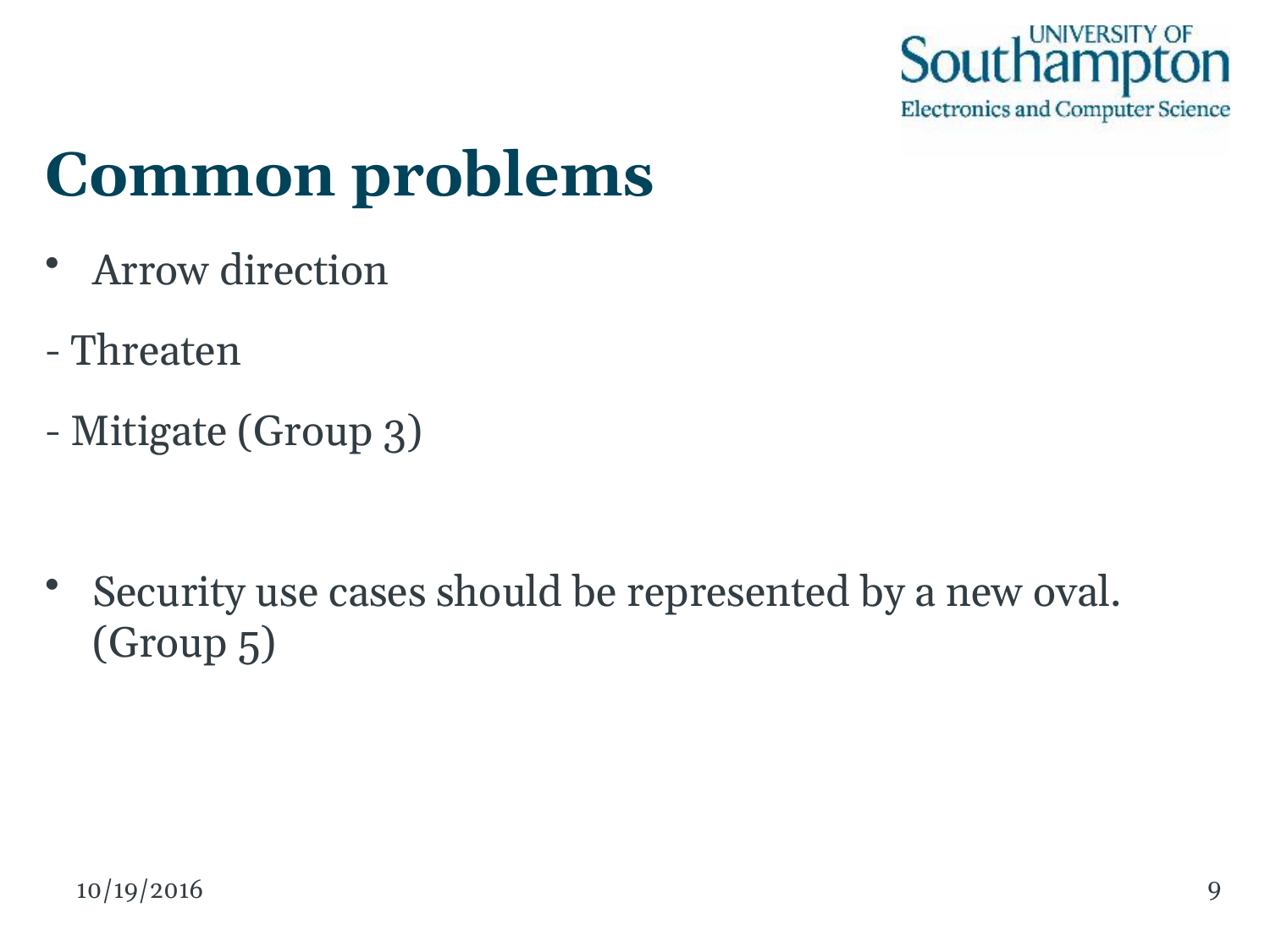

# Common problems
Arrow direction
- Threaten
- Mitigate (Group 3)

Security use cases should be represented by a new oval. (Group 5)
9
10/19/2016